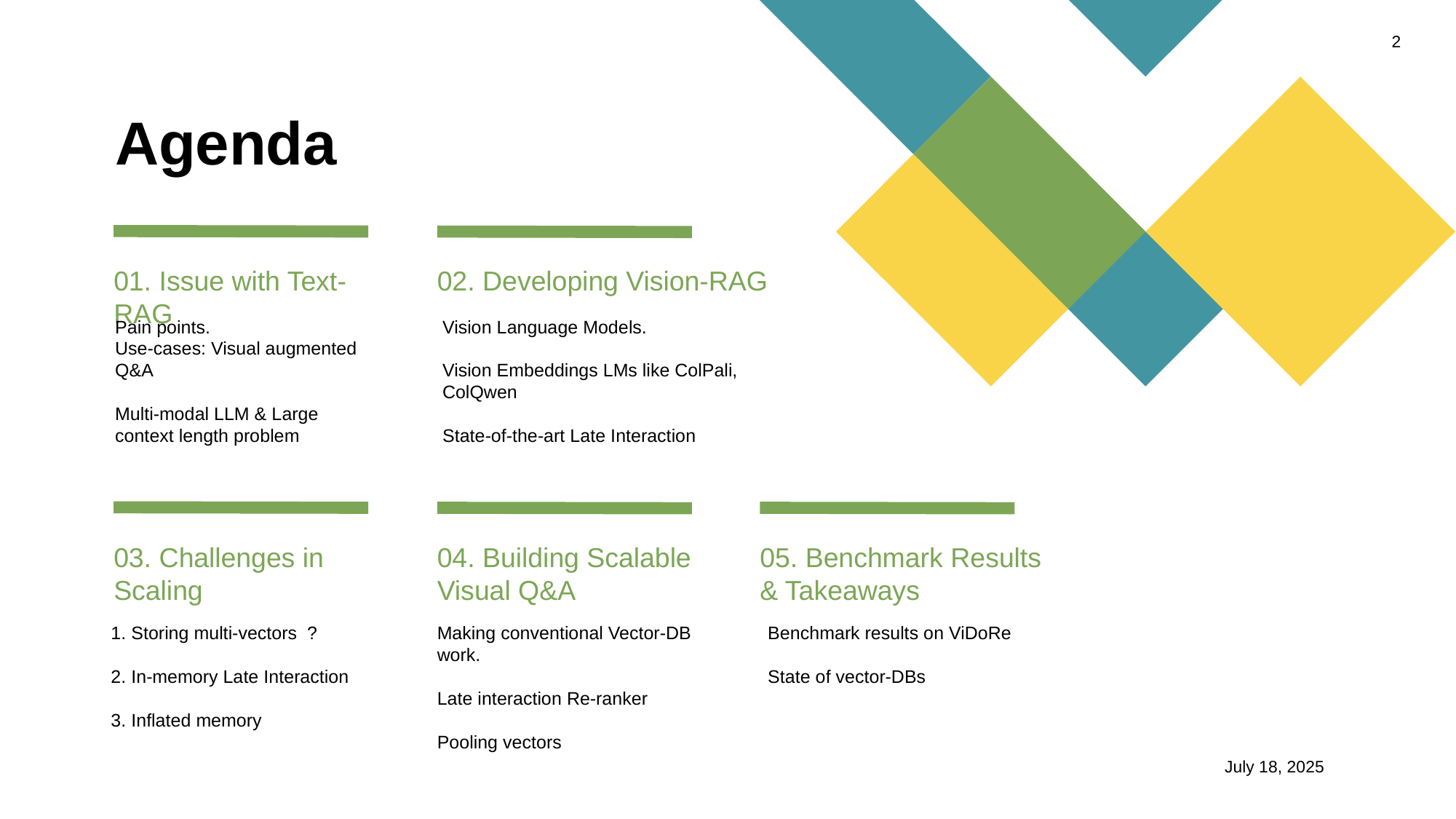

2
# Agenda
02. Developing Vision-RAG
01. Issue with Text-RAG
Vision Language Models.

Vision Embeddings LMs like ColPali, ColQwen

State-of-the-art Late Interaction
Pain points.
Use-cases: Visual augmented Q&A
Multi-modal LLM & Large context length problem
05. Benchmark Results & Takeaways
03. Challenges in Scaling
04. Building Scalable Visual Q&A
1. Storing multi-vectors  ?

2. In-memory Late Interaction

3. Inflated memory
Making conventional Vector-DB work.

Late interaction Re-ranker

Pooling vectors
Benchmark results on ViDoRe

State of vector-DBs
July 18, 2025